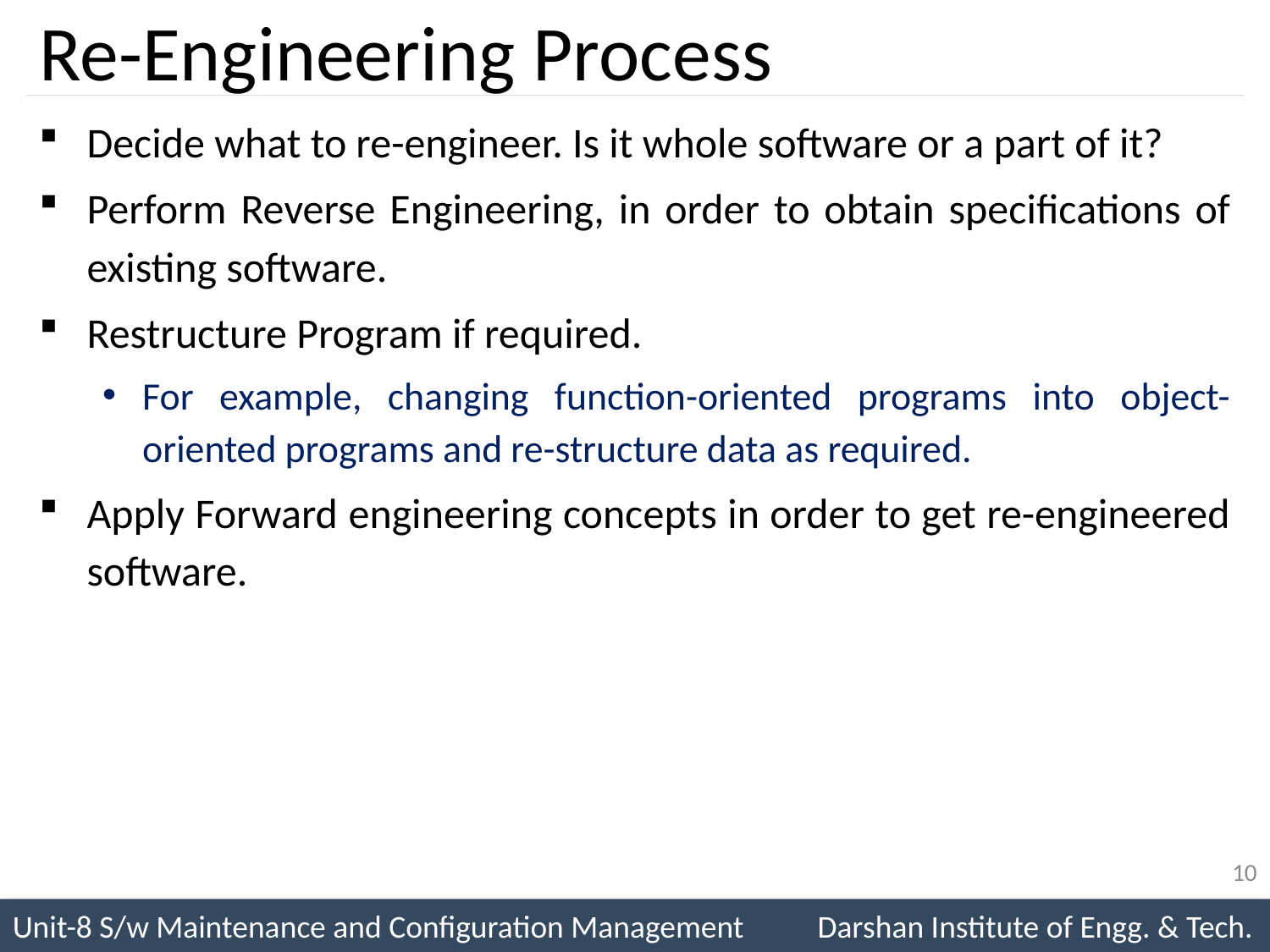

# Re-Engineering Process
Decide what to re-engineer. Is it whole software or a part of it?
Perform Reverse Engineering, in order to obtain specifications of existing software.
Restructure Program if required.
For example, changing function-oriented programs into object-oriented programs and re-structure data as required.
Apply Forward engineering concepts in order to get re-engineered software.
10